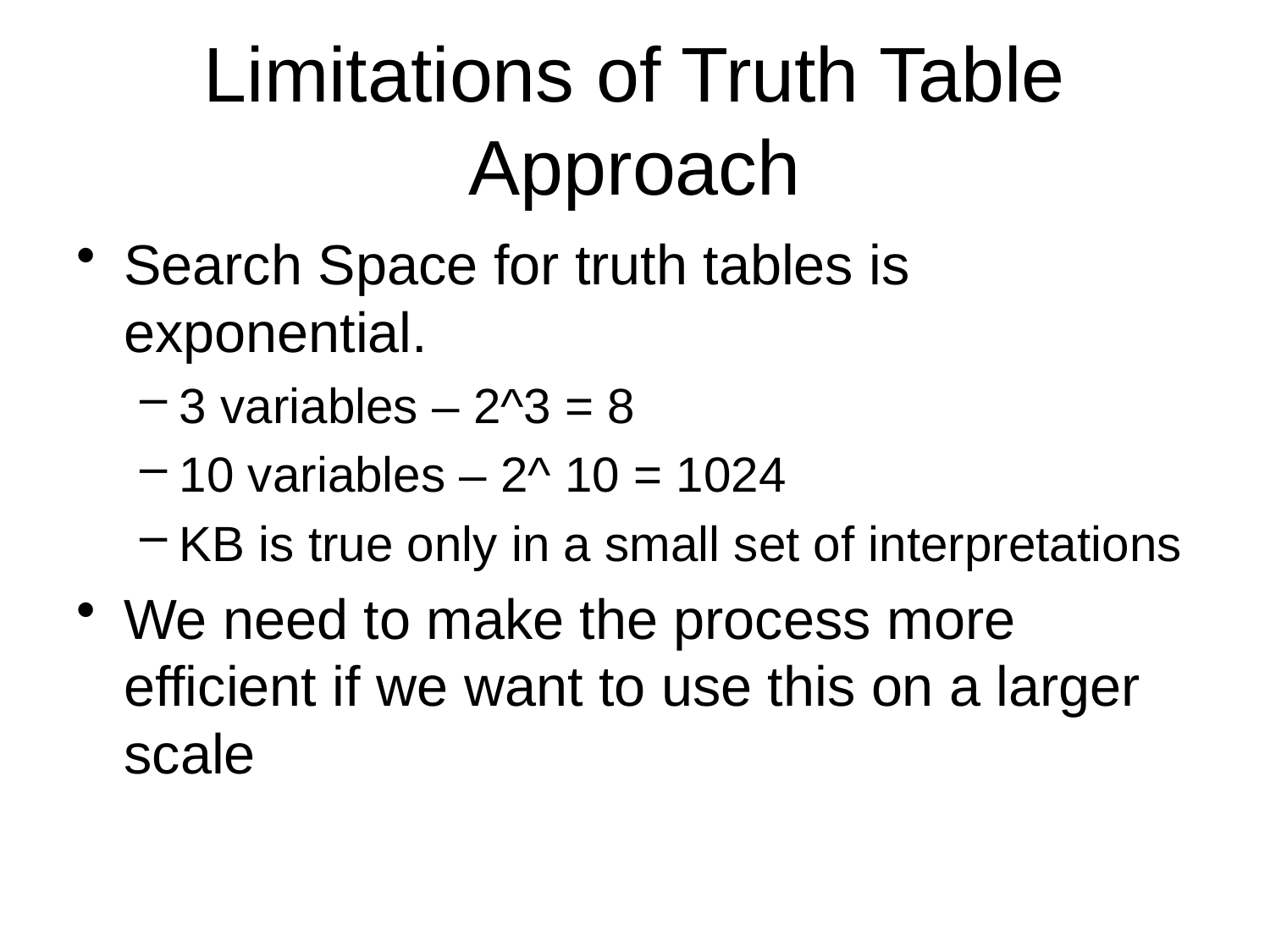

# Limitations of Truth Table Approach
Search Space for truth tables is exponential.
3 variables – 2^3 = 8
10 variables – 2^ 10 = 1024
KB is true only in a small set of interpretations
We need to make the process more efficient if we want to use this on a larger scale